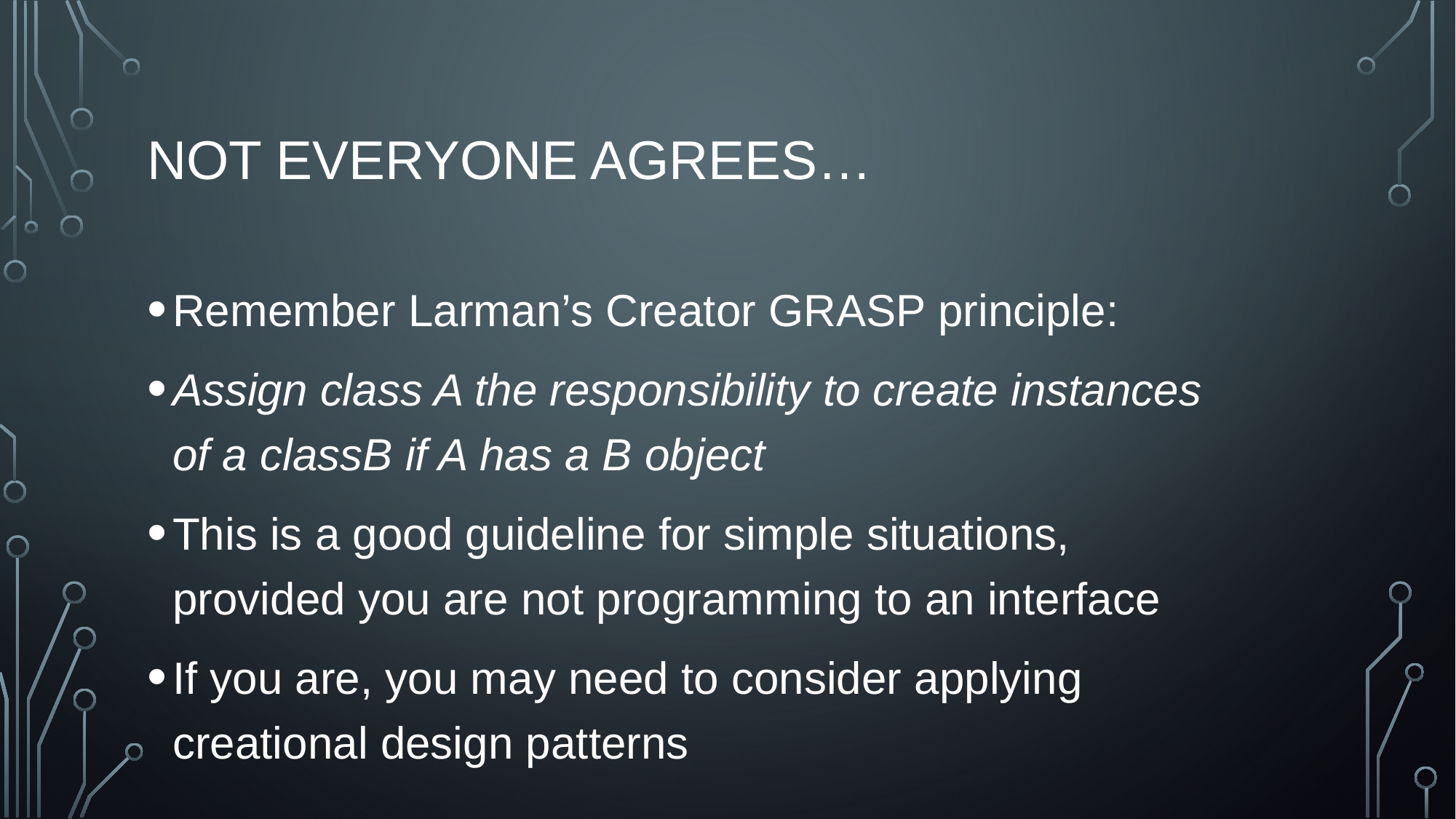

# Not everyone agrees…
Remember Larman’s Creator GRASP principle:
Assign class A the responsibility to create instances of a classB if A has a B object
This is a good guideline for simple situations, provided you are not programming to an interface
If you are, you may need to consider applying creational design patterns